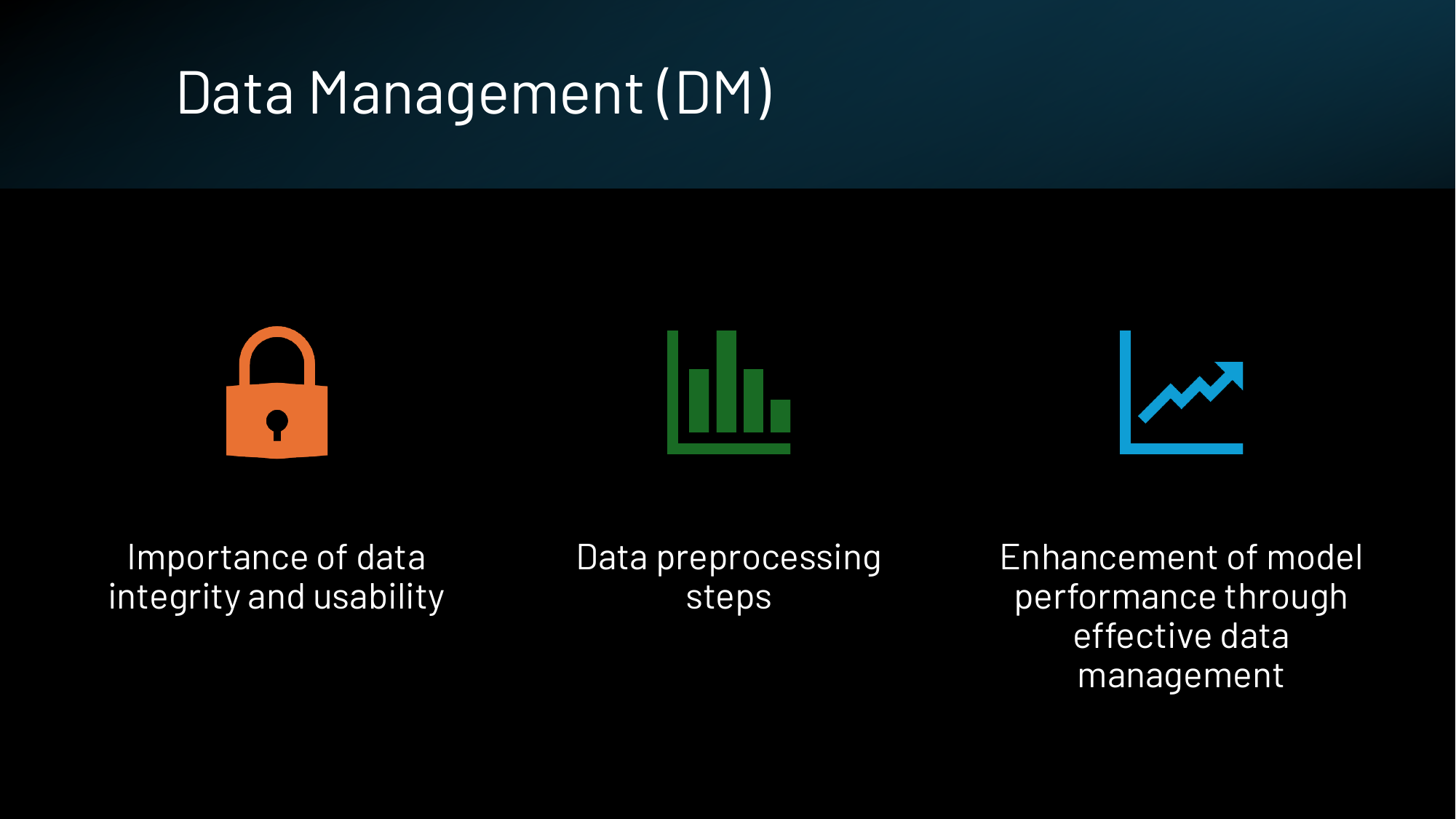

# Data Management (DM)
Importance of data integrity and usability
Data preprocessing steps
Enhancement of model performance through effective data management